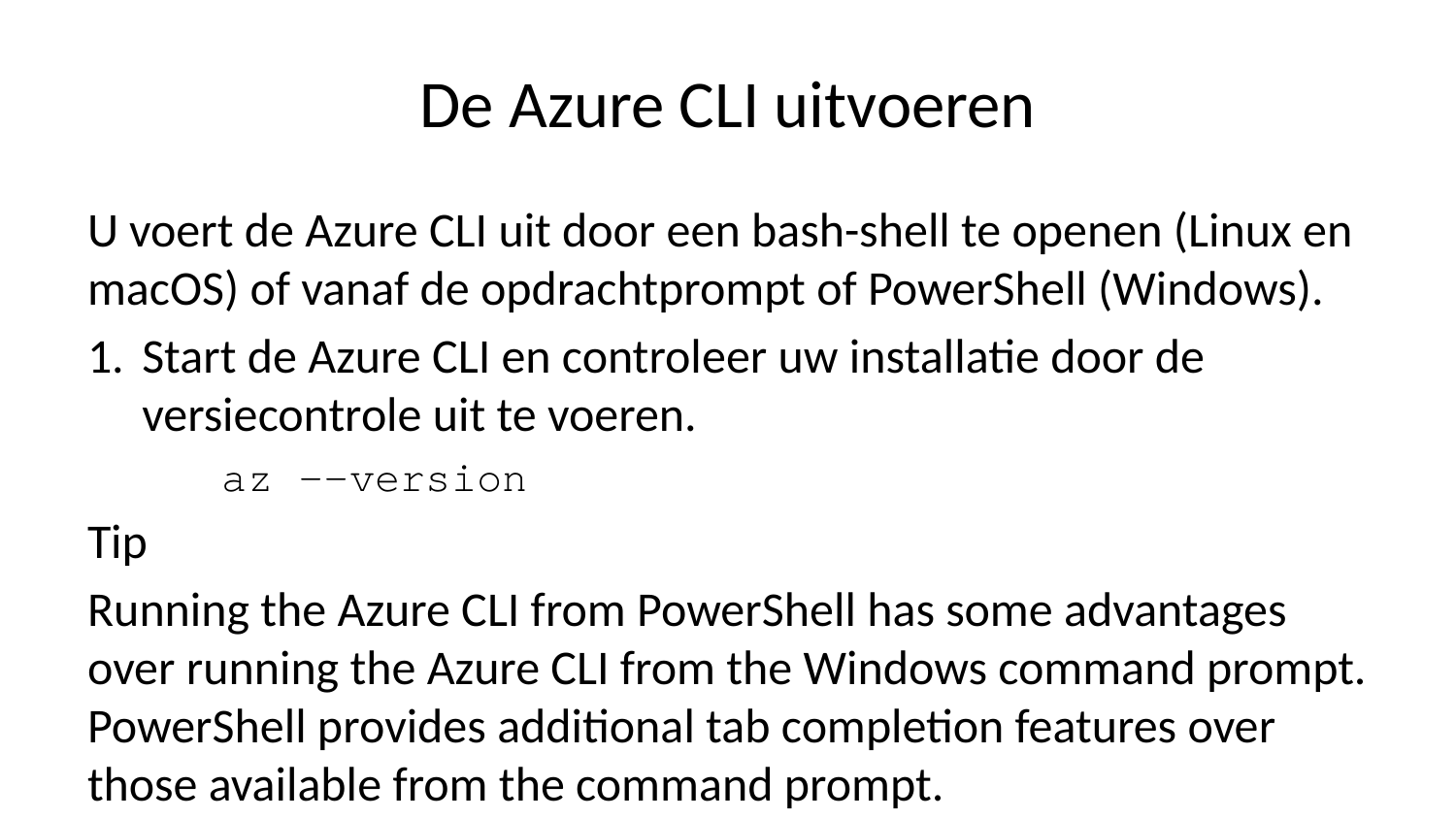

# De Azure CLI uitvoeren
U voert de Azure CLI uit door een bash-shell te openen (Linux en macOS) of vanaf de opdrachtprompt of PowerShell (Windows).
Start de Azure CLI en controleer uw installatie door de versiecontrole uit te voeren.
 az --version
Tip
Running the Azure CLI from PowerShell has some advantages over running the Azure CLI from the Windows command prompt. PowerShell provides additional tab completion features over those available from the command prompt.
U stelt uw lokale machines in om Azure-resources te beheren met de Azure CLI. U kunt de Azure CLI nu lokaal gebruiken om opdrachten in te voeren of scripts uit te voeren. De Azure CLI stuurt uw opdrachten door naar de Azure-datacenters waar ze worden uitgevoerd binnen uw Azure-abonnement.